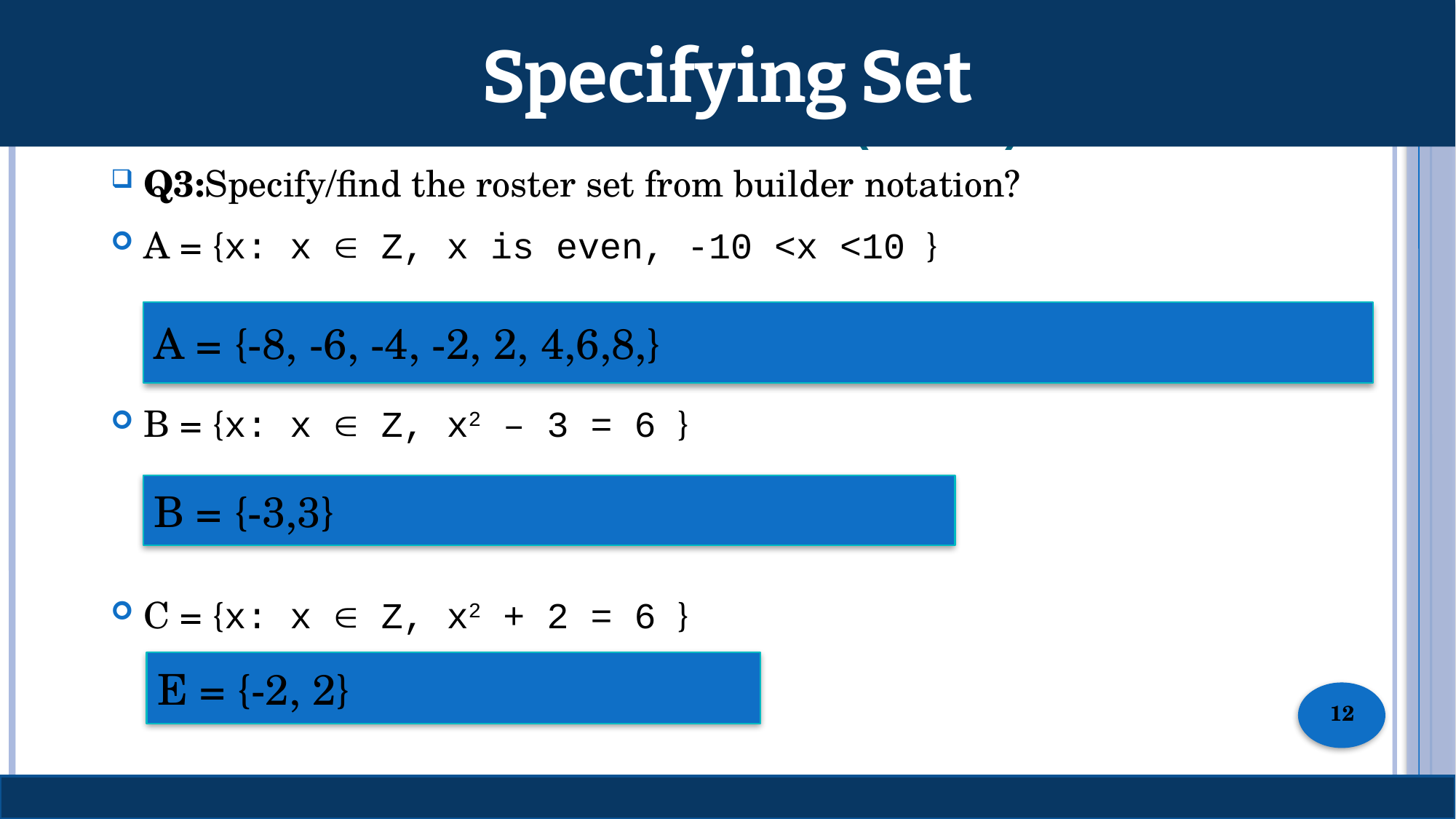

Specifying Set
# Specifying Sets (cont.)
Q3:Specify/find the roster set from builder notation?
A = {x: x ∈ Z, x is even, -10 <x <10 }

B = {x: x ∈ Z, x2 – 3 = 6 }

C = {x: x ∈ Z, x2 + 2 = 6 }

A = {-8, -6, -4, -2, 2, 4,6,8,}
B = {-3,3}
E = {-2, 2}
12